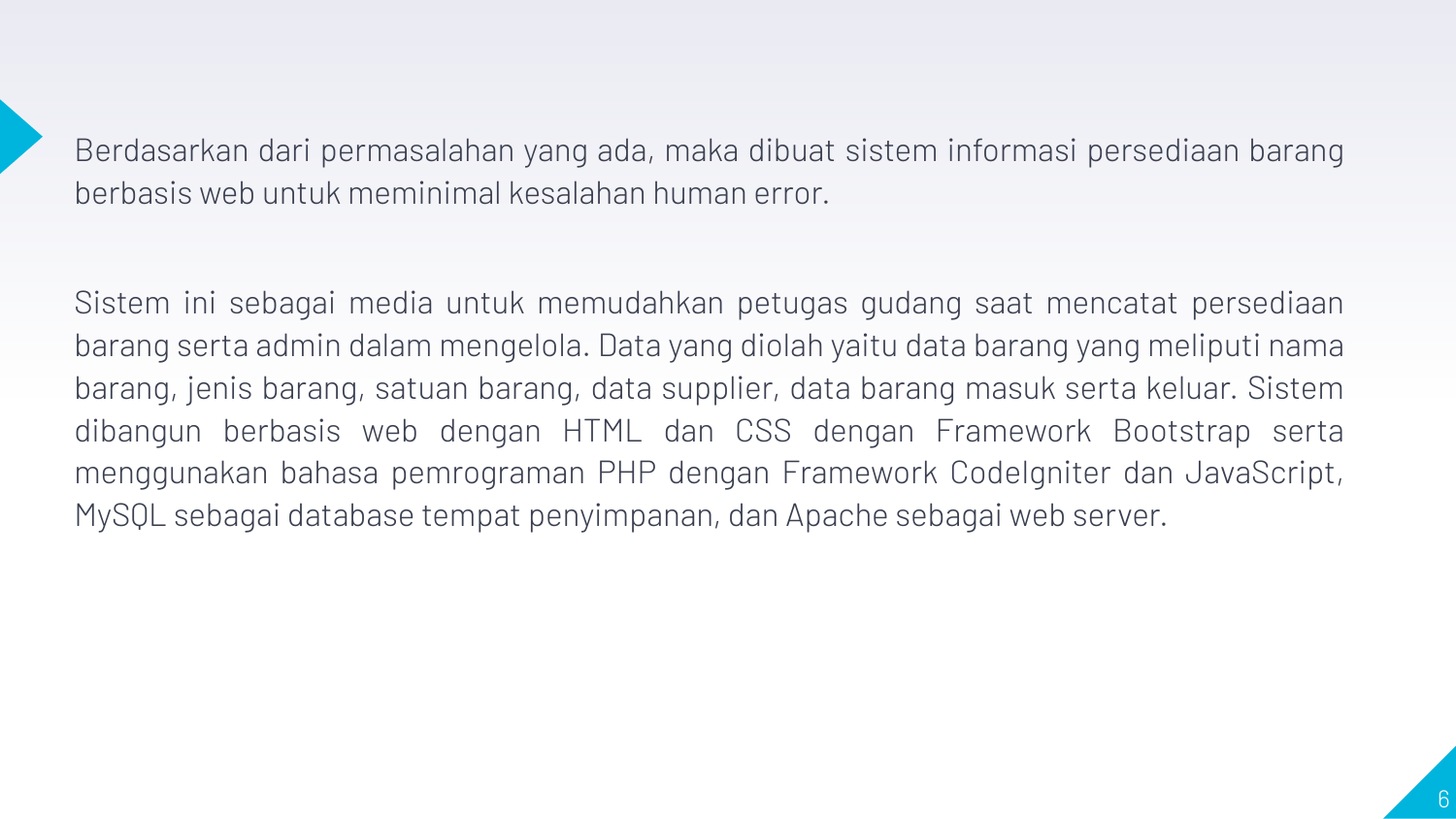

Berdasarkan dari permasalahan yang ada, maka dibuat sistem informasi persediaan barang berbasis web untuk meminimal kesalahan human error.

Sistem ini sebagai media untuk memudahkan petugas gudang saat mencatat persediaan barang serta admin dalam mengelola. Data yang diolah yaitu data barang yang meliputi nama barang, jenis barang, satuan barang, data supplier, data barang masuk serta keluar. Sistem dibangun berbasis web dengan HTML dan CSS dengan Framework Bootstrap serta menggunakan bahasa pemrograman PHP dengan Framework CodeIgniter dan JavaScript, MySQL sebagai database tempat penyimpanan, dan Apache sebagai web server.

6